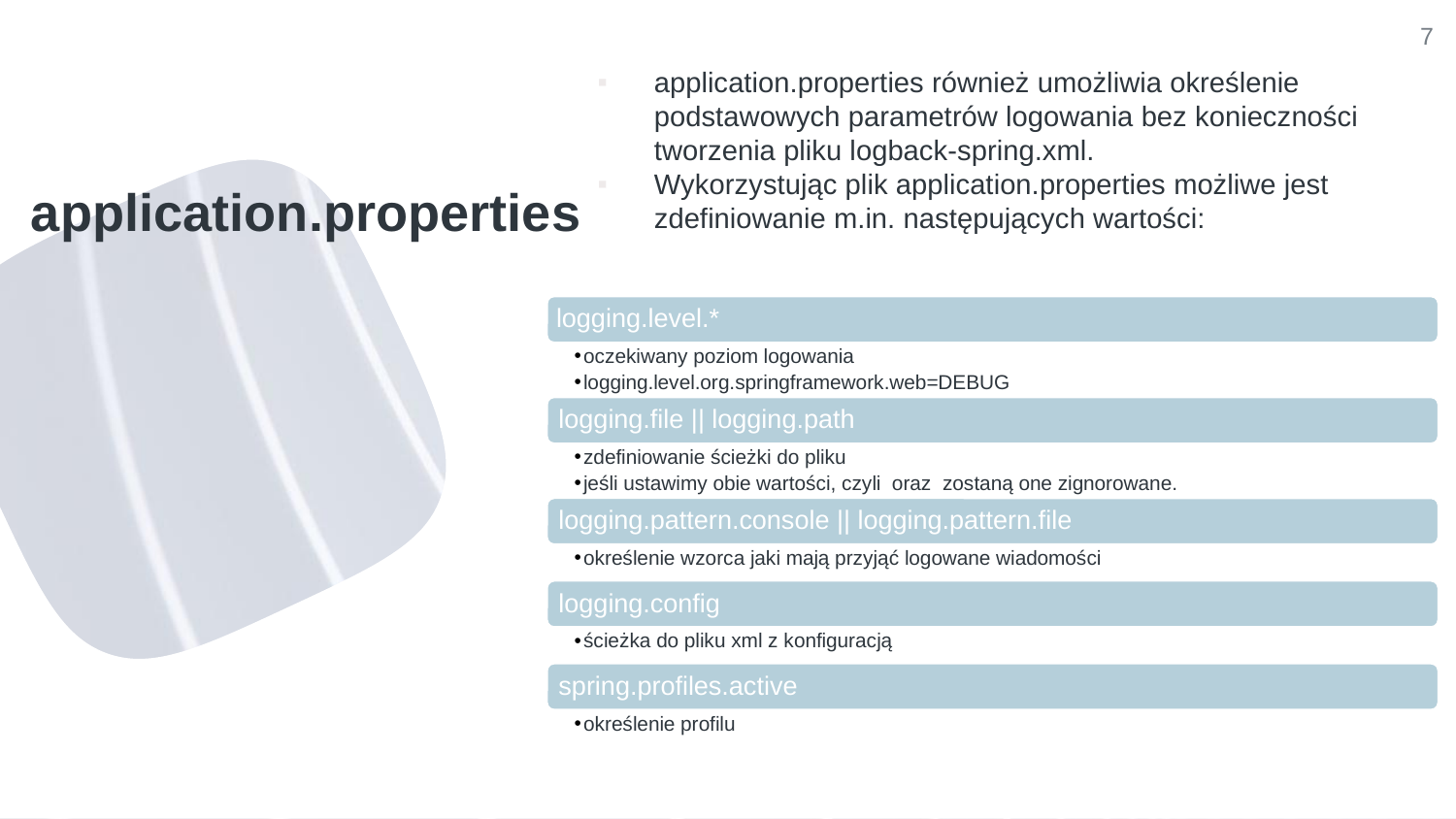

7
application.properties również umożliwia określenie podstawowych parametrów logowania bez konieczności tworzenia pliku logback-spring.xml.
Wykorzystując plik application.properties możliwe jest zdefiniowanie m.in. następujących wartości:
# application.properties
logging.level.*
oczekiwany poziom logowania
logging.level.org.springframework.web=DEBUG
logging.file || logging.path
zdefiniowanie ścieżki do pliku
jeśli ustawimy obie wartości, czyli  oraz  zostaną one zignorowane.
logging.pattern.console || logging.pattern.file
określenie wzorca jaki mają przyjąć logowane wiadomości
logging.config
ścieżka do pliku xml z konfiguracją
spring.profiles.active
określenie profilu